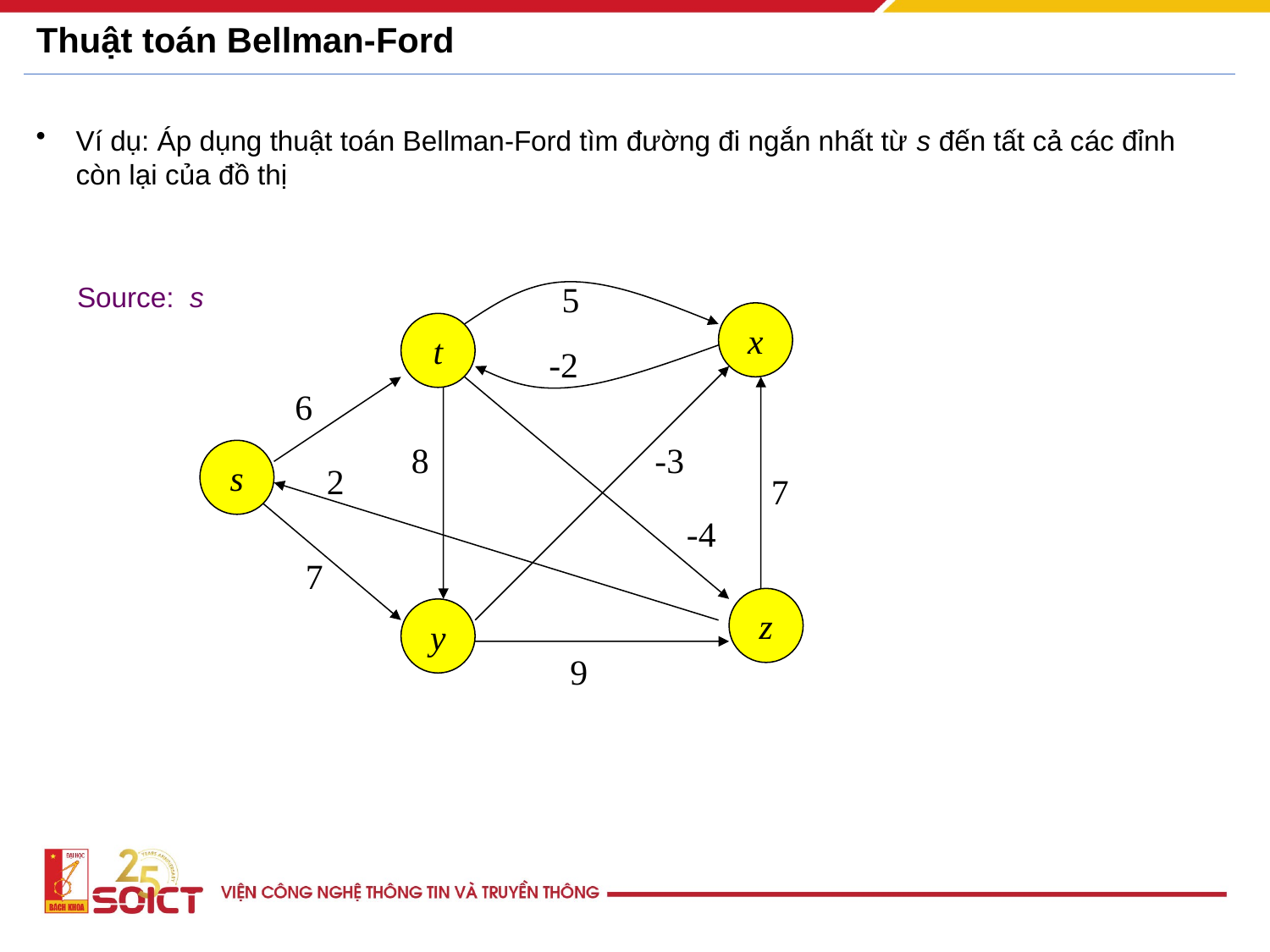

# Thuật toán Bellman-Ford
Ví dụ: Áp dụng thuật toán Bellman-Ford tìm đường đi ngắn nhất từ s đến tất cả các đỉnh còn lại của đồ thị
5

x
t
-2

6

8
-3
s
2
7

-4
7
z
y

9
Source:  s